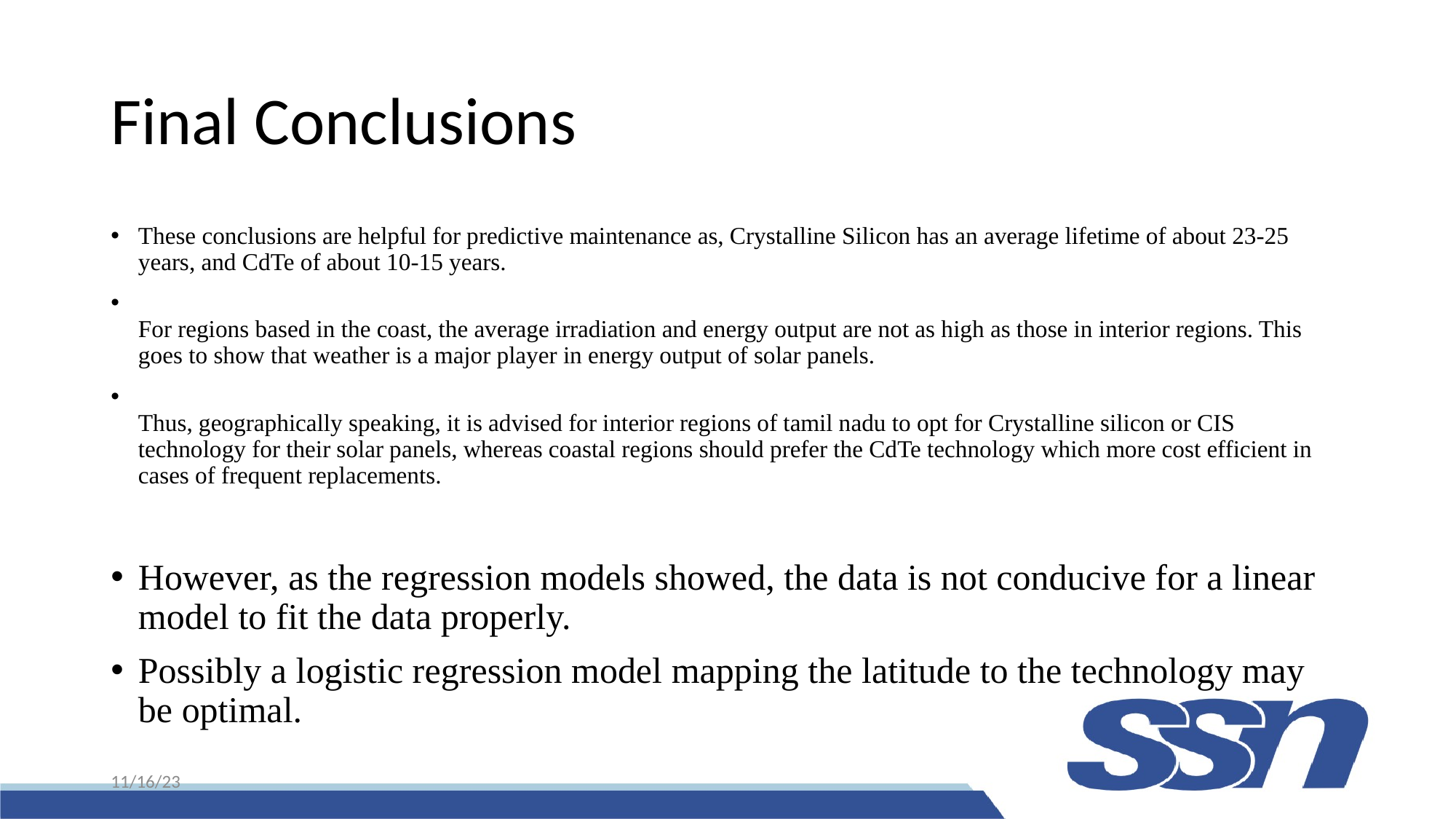

# Final Conclusions
These conclusions are helpful for predictive maintenance as, Crystalline Silicon has an average lifetime of about 23-25 years, and CdTe of about 10-15 years.
For regions based in the coast, the average irradiation and energy output are not as high as those in interior regions. This goes to show that weather is a major player in energy output of solar panels.
Thus, geographically speaking, it is advised for interior regions of tamil nadu to opt for Crystalline silicon or CIS technology for their solar panels, whereas coastal regions should prefer the CdTe technology which more cost efficient in cases of frequent replacements.

However, as the regression models showed, the data is not conducive for a linear model to fit the data properly.
Possibly a logistic regression model mapping the latitude to the technology may be optimal.
11/16/23